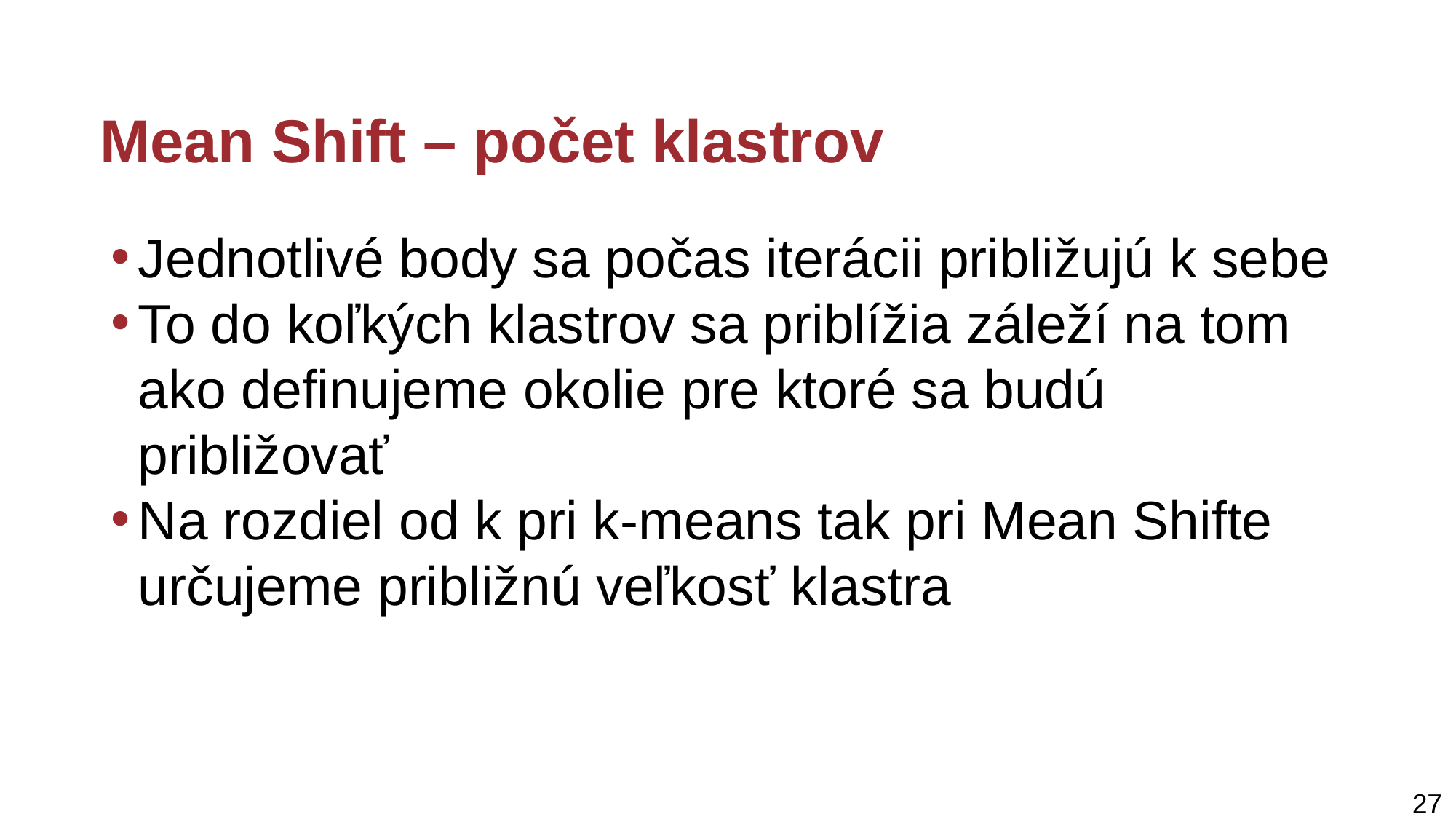

# Mean Shift – počet klastrov
Jednotlivé body sa počas iterácii približujú k sebe
To do koľkých klastrov sa priblížia záleží na tom ako definujeme okolie pre ktoré sa budú približovať
Na rozdiel od k pri k-means tak pri Mean Shifte určujeme približnú veľkosť klastra